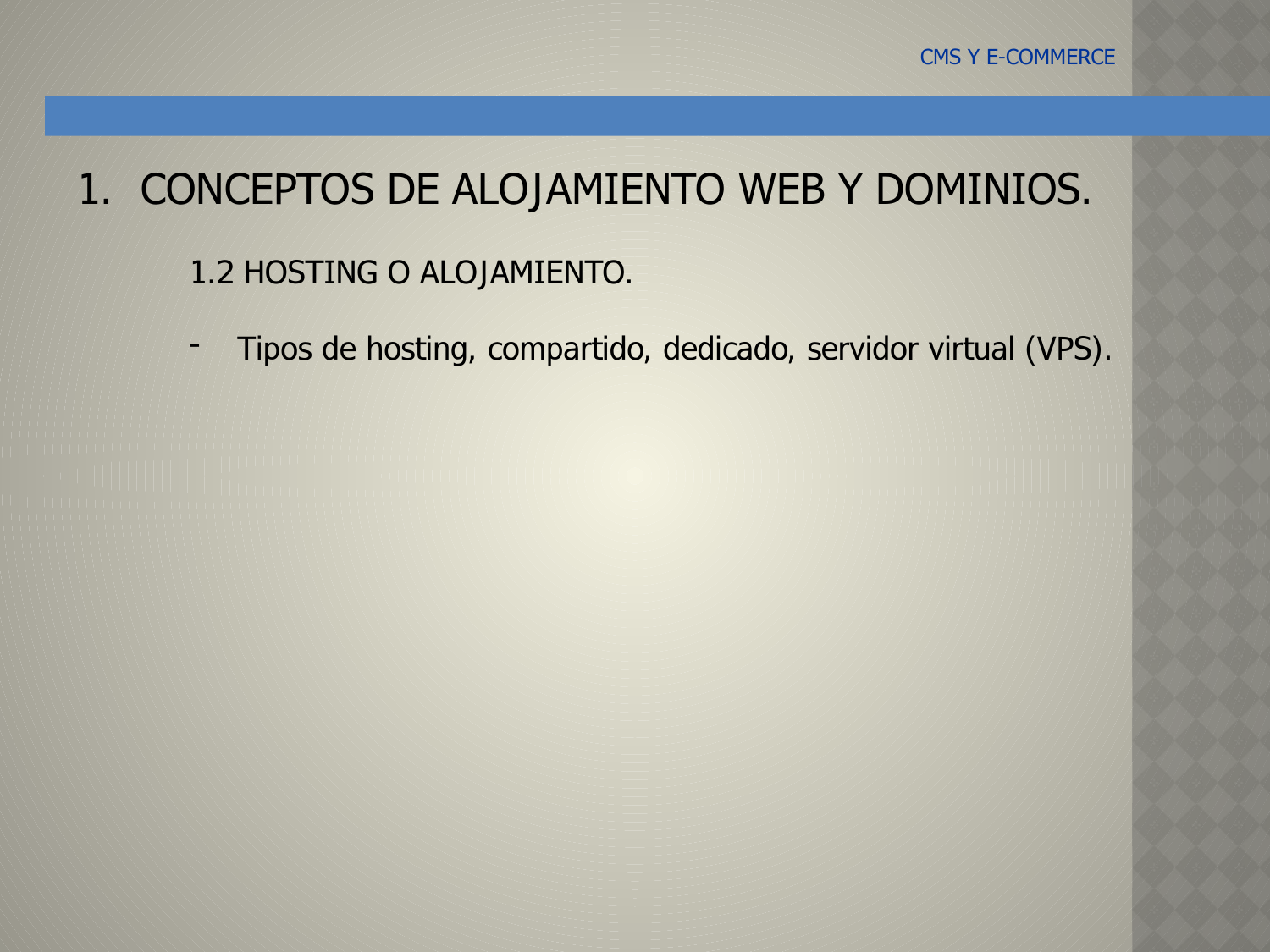

CMS Y E-COMMERCE

CONCEPTOS DE ALOJAMIENTO WEB Y DOMINIOS.
1.2 HOSTING O ALOJAMIENTO.

Tipos de hosting, compartido, dedicado, servidor virtual (VPS).